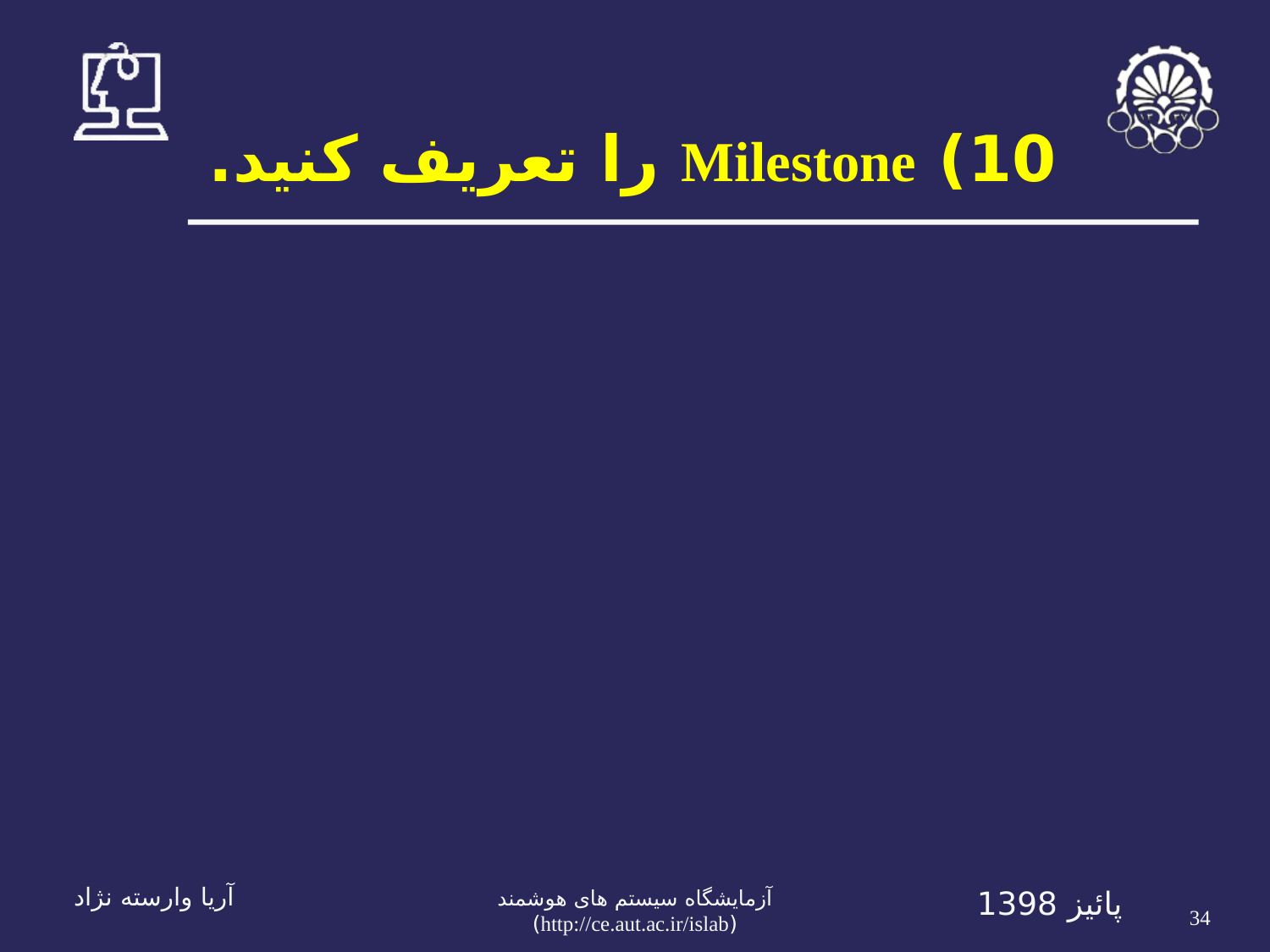

# 10) Milestone را تعریف کنید.

34
آریا وارسته نژاد
پائیز 1398
آزمايشگاه سيستم های هوشمند (http://ce.aut.ac.ir/islab)